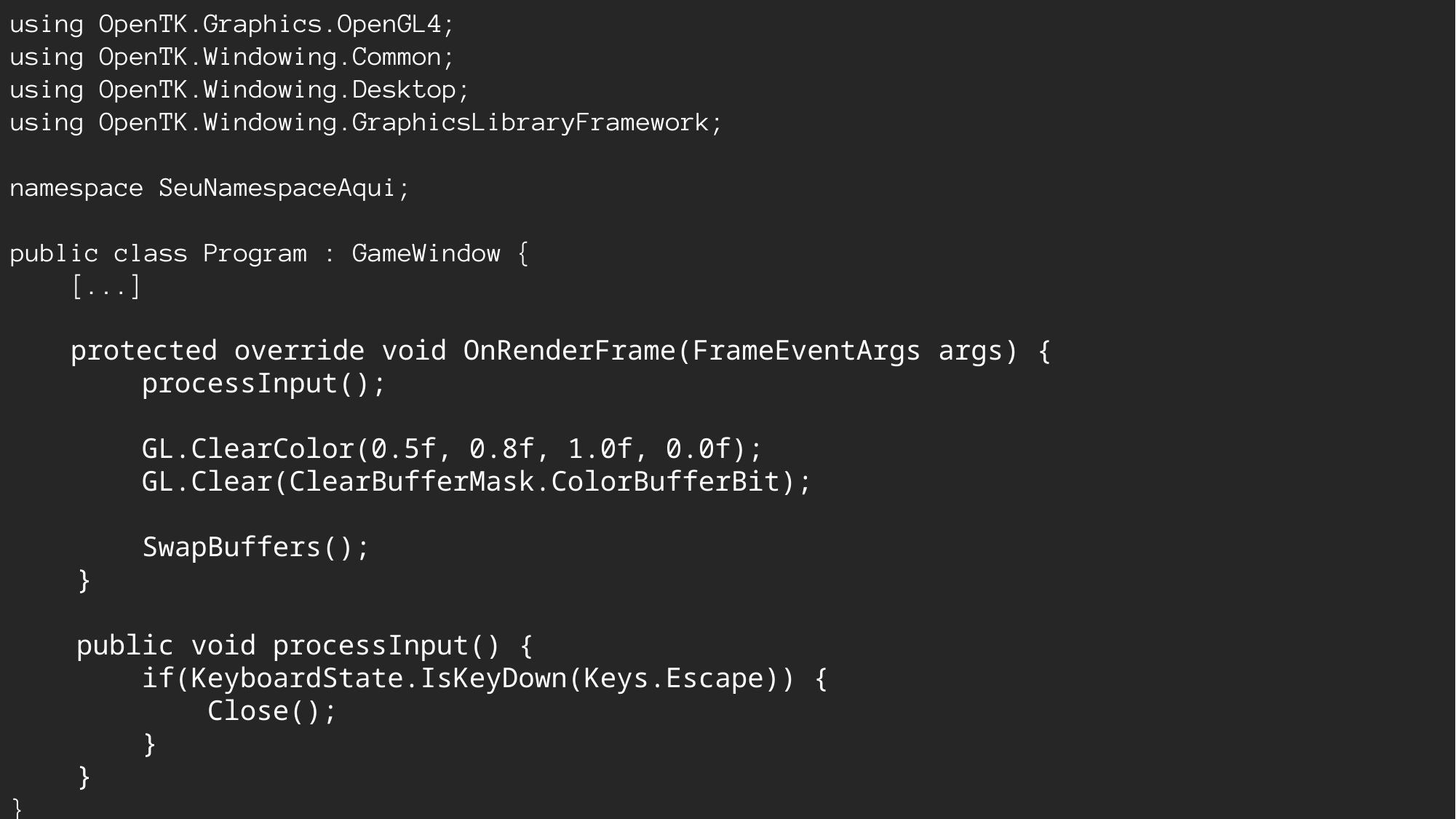

using OpenTK.Graphics.OpenGL4;
using OpenTK.Windowing.Common;
using OpenTK.Windowing.Desktop;
using OpenTK.Windowing.GraphicsLibraryFramework;

namespace SeuNamespaceAqui;
public class Program : GameWindow {
    [...]

    protected override void OnRenderFrame(FrameEventArgs args) {
        processInput();

        GL.ClearColor(0.5f, 0.8f, 1.0f, 0.0f);
        GL.Clear(ClearBufferMask.ColorBufferBit);

        SwapBuffers();
    }

    public void processInput() {
        if(KeyboardState.IsKeyDown(Keys.Escape)) {
            Close();
        }
    }
}